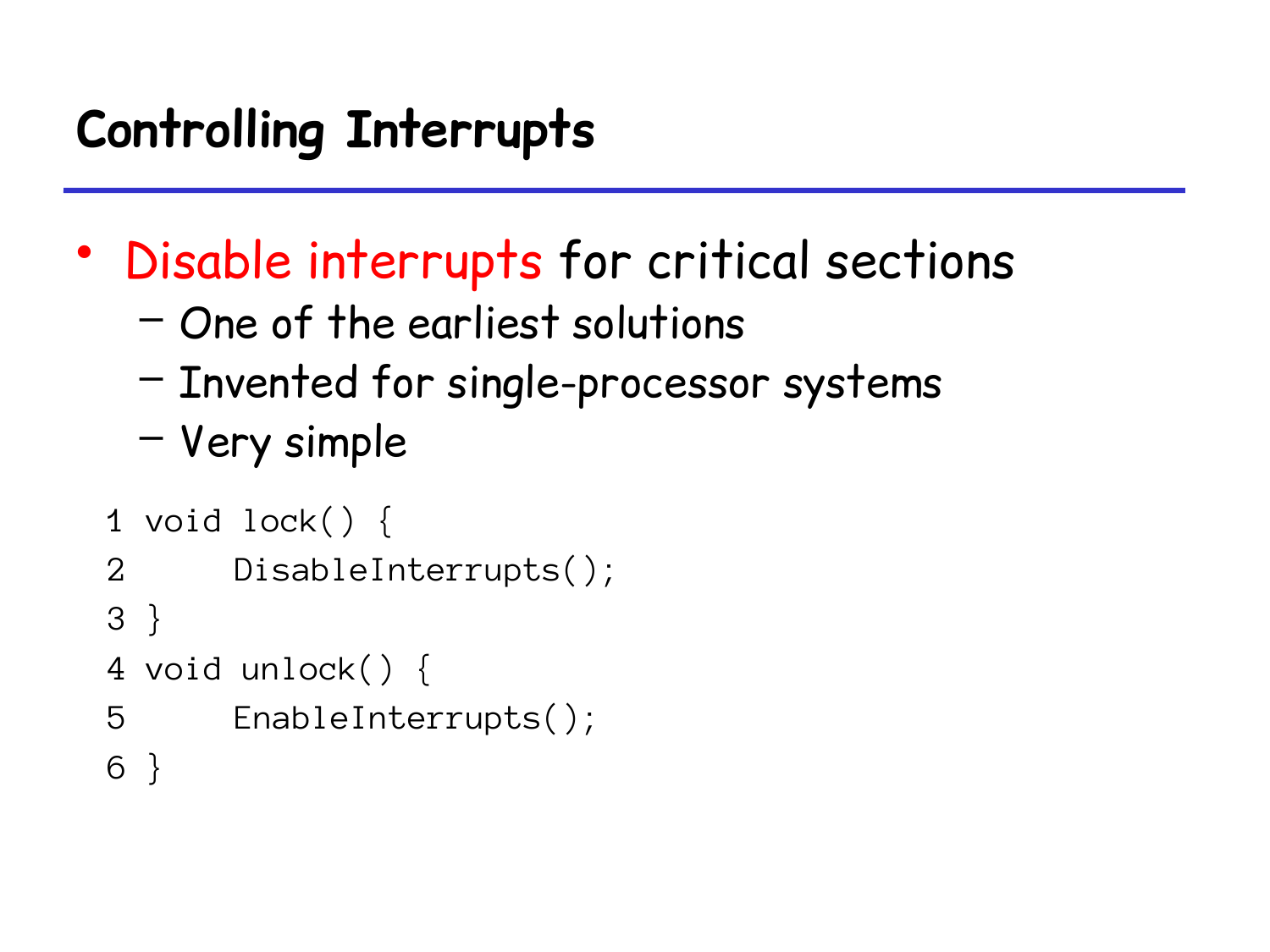

# Controlling Interrupts
Disable interrupts for critical sections
One of the earliest solutions
Invented for single-processor systems
Very simple
1 void lock() {
2 	DisableInterrupts();
3 }
4 void unlock() {
5 	EnableInterrupts();
6 }
6